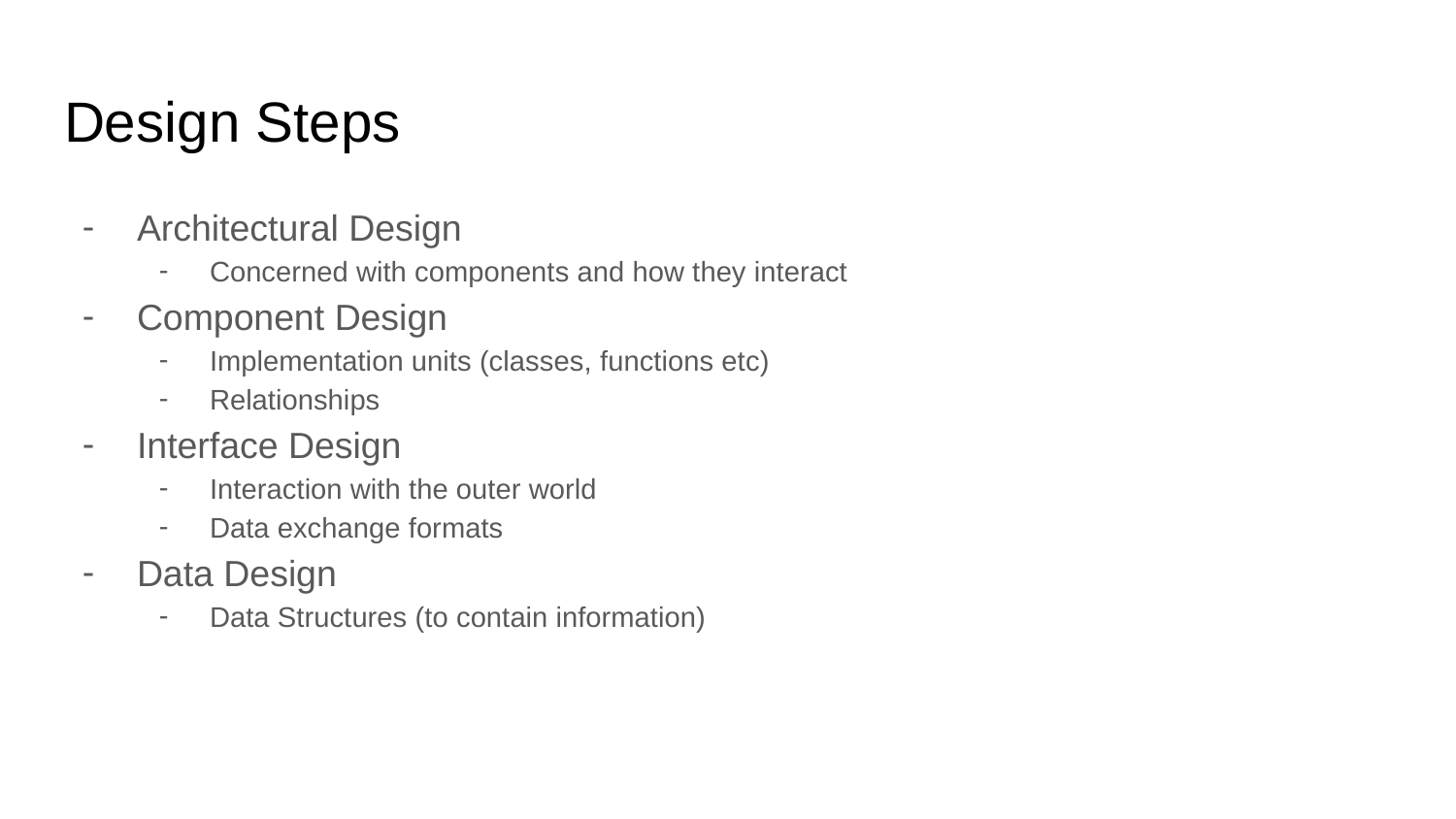

# Design Steps
Architectural Design
Concerned with components and how they interact
Component Design
Implementation units (classes, functions etc)
Relationships
Interface Design
Interaction with the outer world
Data exchange formats
Data Design
Data Structures (to contain information)